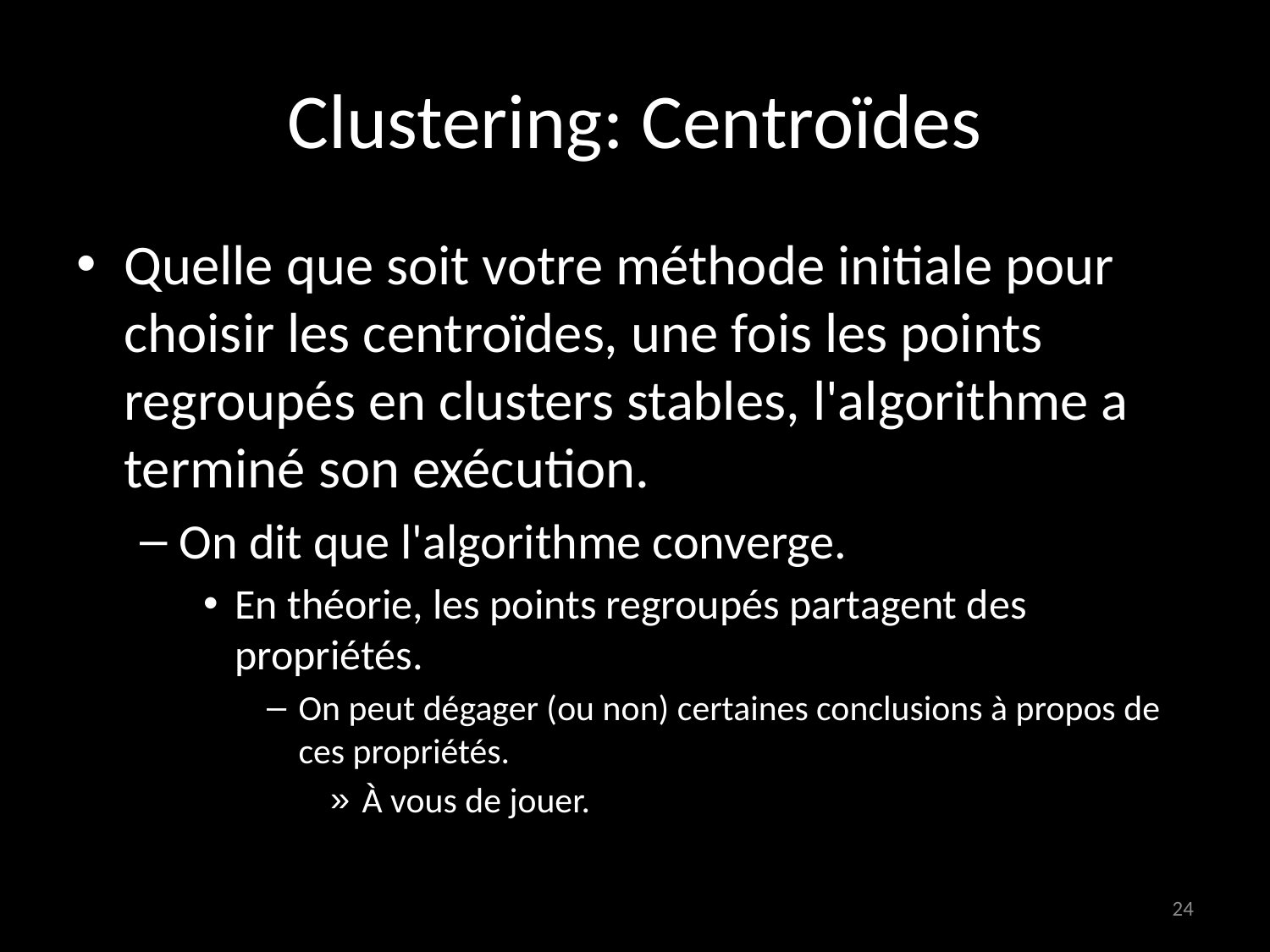

# Clustering: Centroïdes
Quelle que soit votre méthode initiale pour choisir les centroïdes, une fois les points regroupés en clusters stables, l'algorithme a terminé son exécution.
On dit que l'algorithme converge.
En théorie, les points regroupés partagent des propriétés.
On peut dégager (ou non) certaines conclusions à propos de ces propriétés.
À vous de jouer.

24